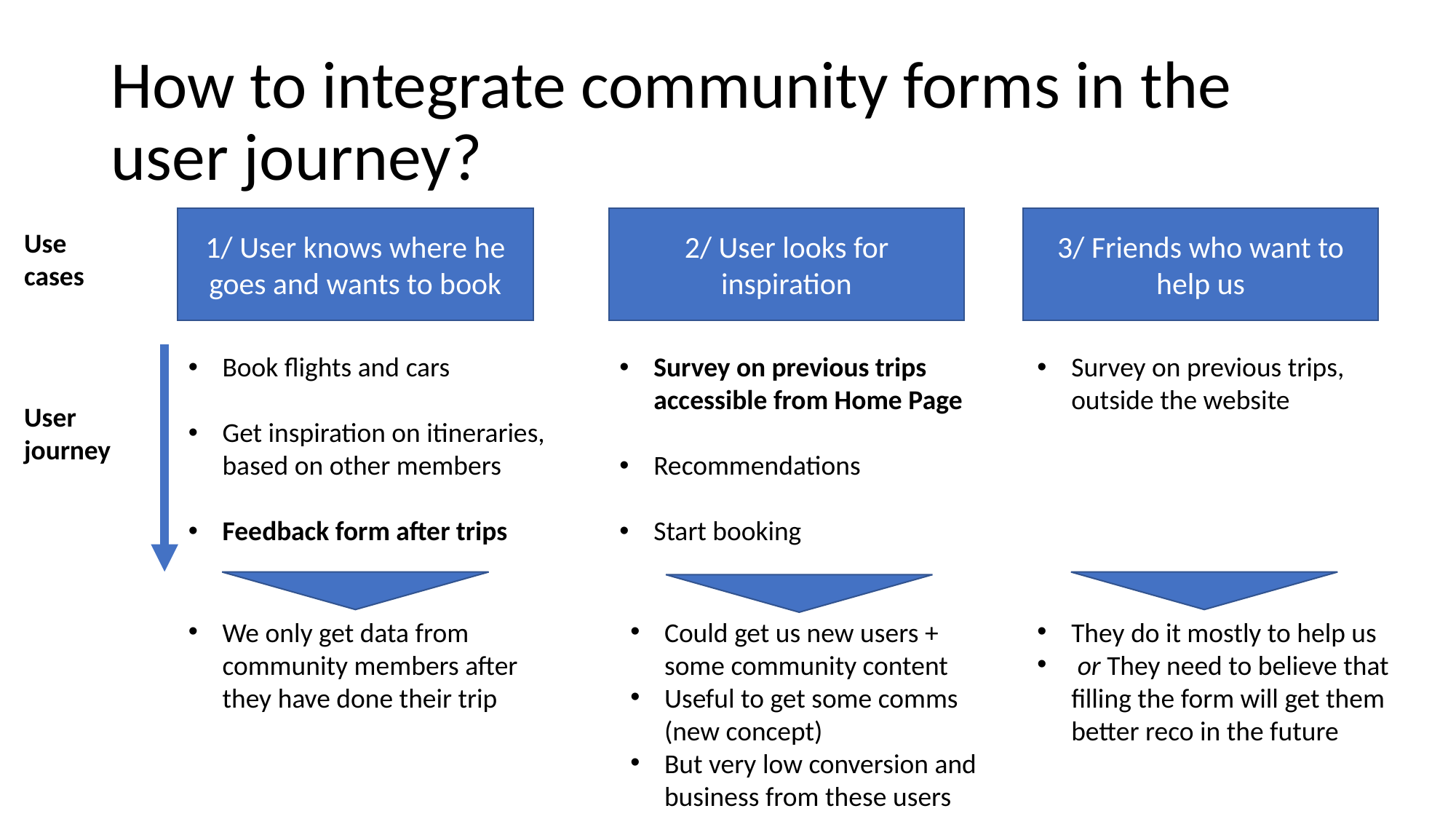

# How to integrate community forms in the user journey?
1/ User knows where he goes and wants to book
2/ User looks for inspiration
3/ Friends who want to help us
Use cases
Book flights and cars

Get inspiration on itineraries, based on other members

Feedback form after trips
Survey on previous trips accessible from Home Page

Recommendations

Start booking
Survey on previous trips, outside the website
User journey

We only get data from community members after they have done their trip
Could get us new users + some community content
Useful to get some comms (new concept)
But very low conversion and business from these users
They do it mostly to help us
 or They need to believe that filling the form will get them better reco in the future